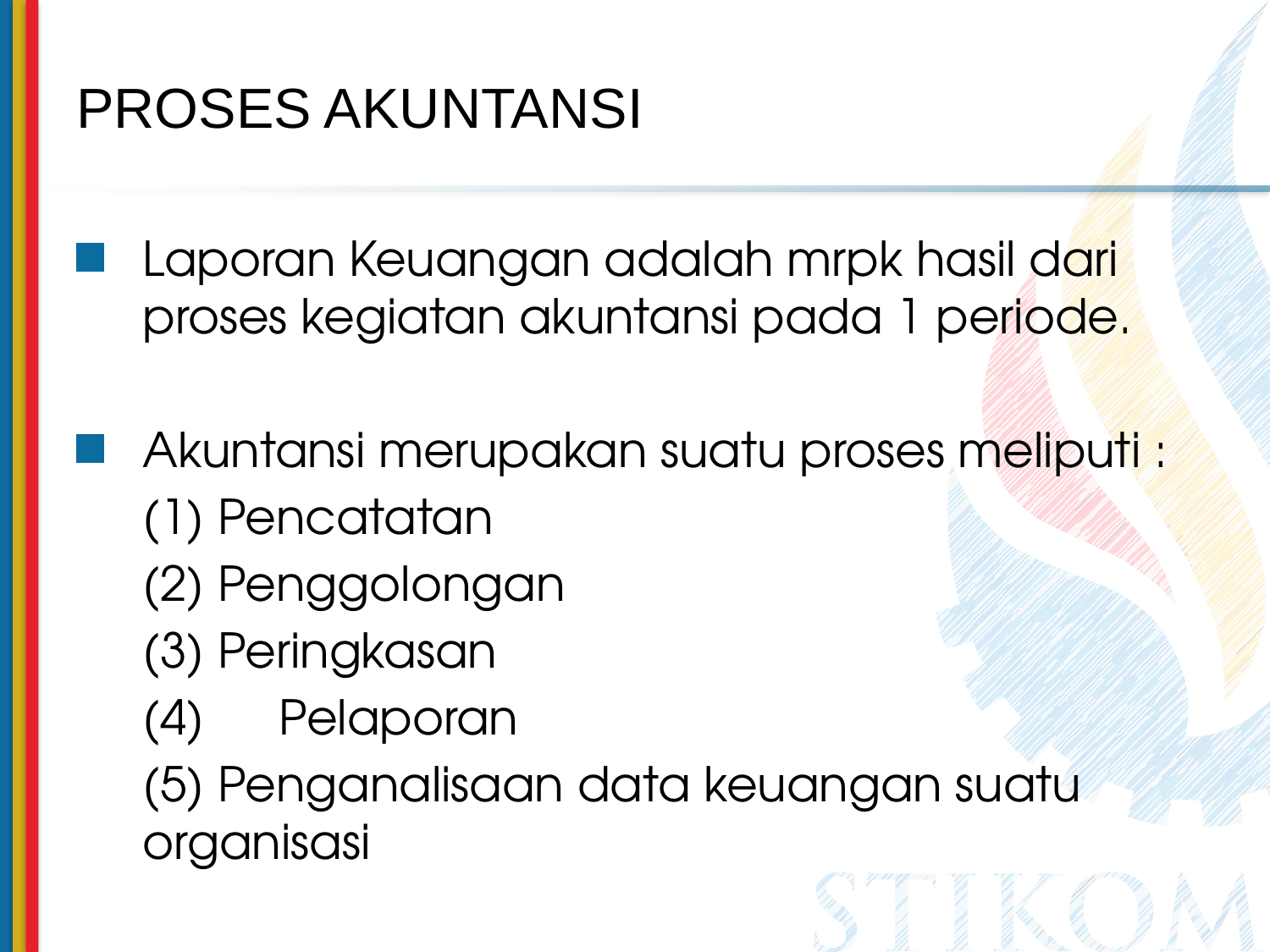

# PROSES AKUNTANSI
Laporan Keuangan adalah mrpk hasil dari proses kegiatan akuntansi pada 1 periode.

Akuntansi merupakan suatu proses meliputi :
	(1) Pencatatan
	(2) Penggolongan
	(3) Peringkasan
	(4)	 Pelaporan
	(5) Penganalisaan data keuangan suatu 	organisasi